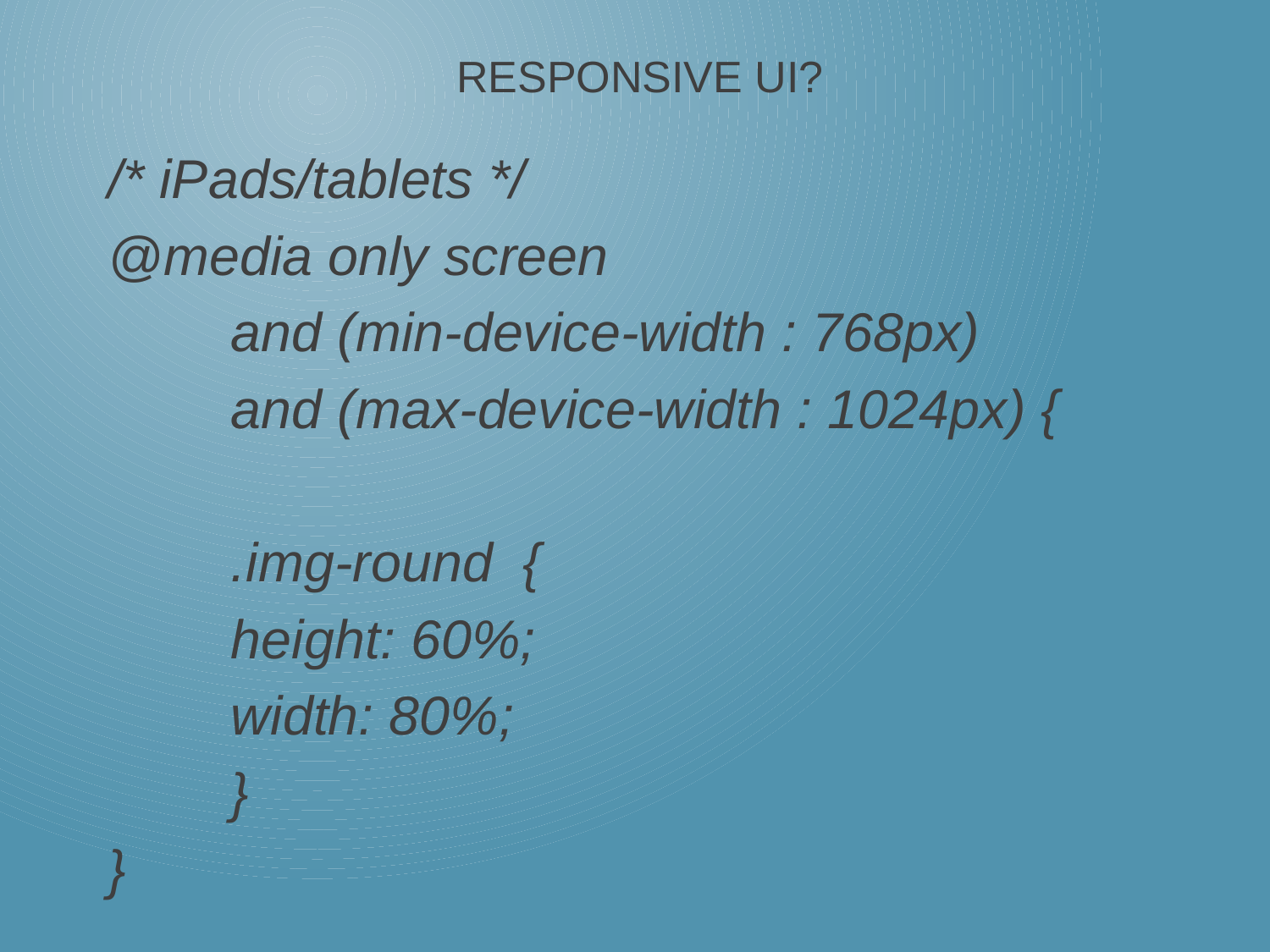

# Responsive UI?
/* iPads/tablets */
@media only screen
	and (min-device-width : 768px)
	and (max-device-width : 1024px) {

		.img-round  {
			height: 60%;
			width: 80%;
		}
}